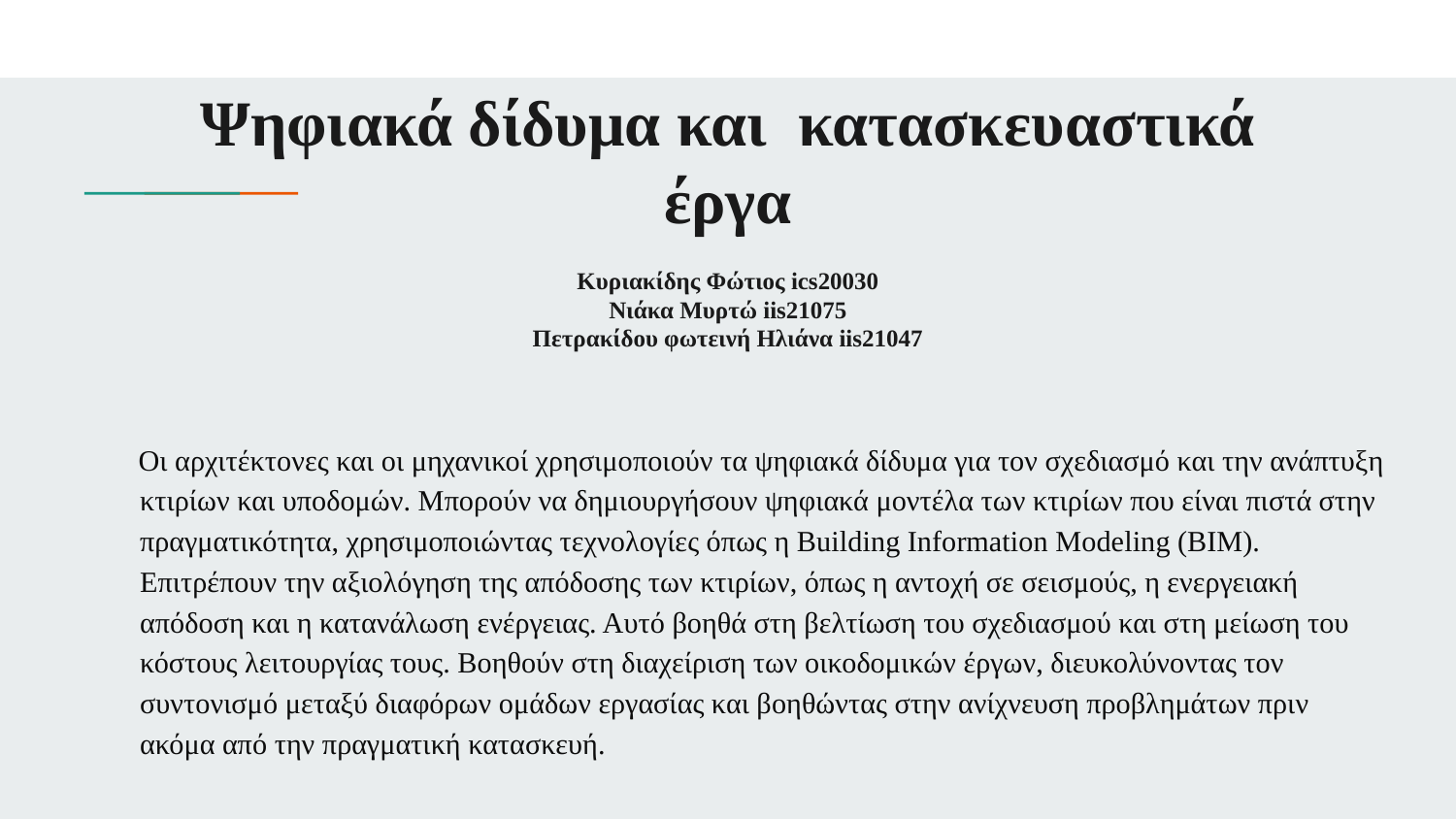

# Ψηφιακά δίδυμα και  κατασκευαστικά έργα

Κυριακίδης Φώτιος ics20030
Νιάκα Μυρτώ iis21075
Πετρακίδου φωτεινή Ηλιάνα iis21047
     Οι αρχιτέκτονες και οι μηχανικοί χρησιμοποιούν τα ψηφιακά δίδυμα για τον σχεδιασμό και την ανάπτυξη κτιρίων και υποδομών. Μπορούν να δημιουργήσουν ψηφιακά μοντέλα των κτιρίων που είναι πιστά στην πραγματικότητα, χρησιμοποιώντας τεχνολογίες όπως η Building Information Modeling (BIM). Επιτρέπουν την αξιολόγηση της απόδοσης των κτιρίων, όπως η αντοχή σε σεισμούς, η ενεργειακή απόδοση και η κατανάλωση ενέργειας. Αυτό βοηθά στη βελτίωση του σχεδιασμού και στη μείωση του κόστους λειτουργίας τους. Βοηθούν στη διαχείριση των οικοδομικών έργων, διευκολύνοντας τον συντονισμό μεταξύ διαφόρων ομάδων εργασίας και βοηθώντας στην ανίχνευση προβλημάτων πριν ακόμα από την πραγματική κατασκευή.